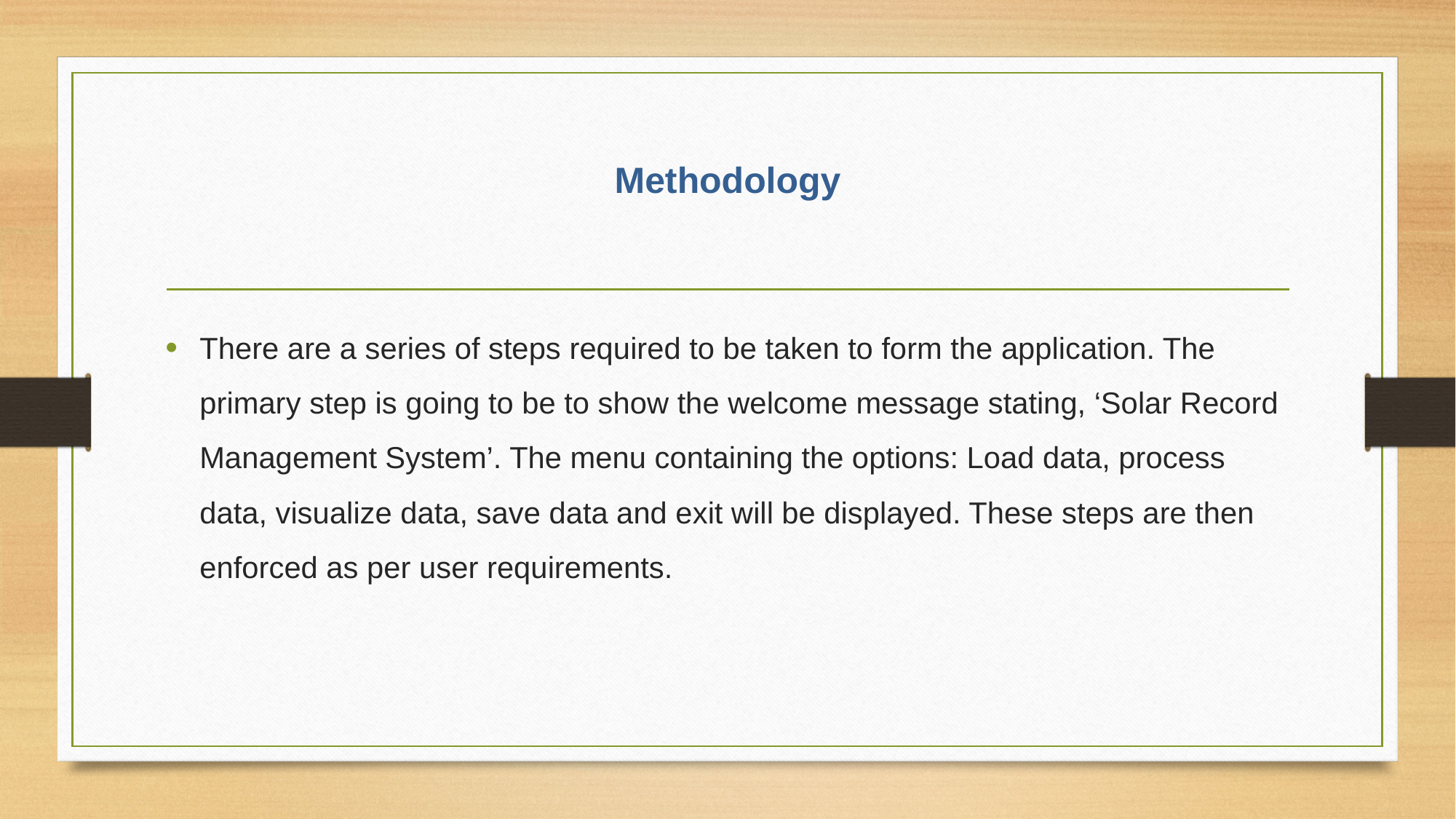

# Methodology
There are a series of steps required to be taken to form the application. The primary step is going to be to show the welcome message stating, ‘Solar Record Management System’. The menu containing the options: Load data, process data, visualize data, save data and exit will be displayed. These steps are then enforced as per user requirements.